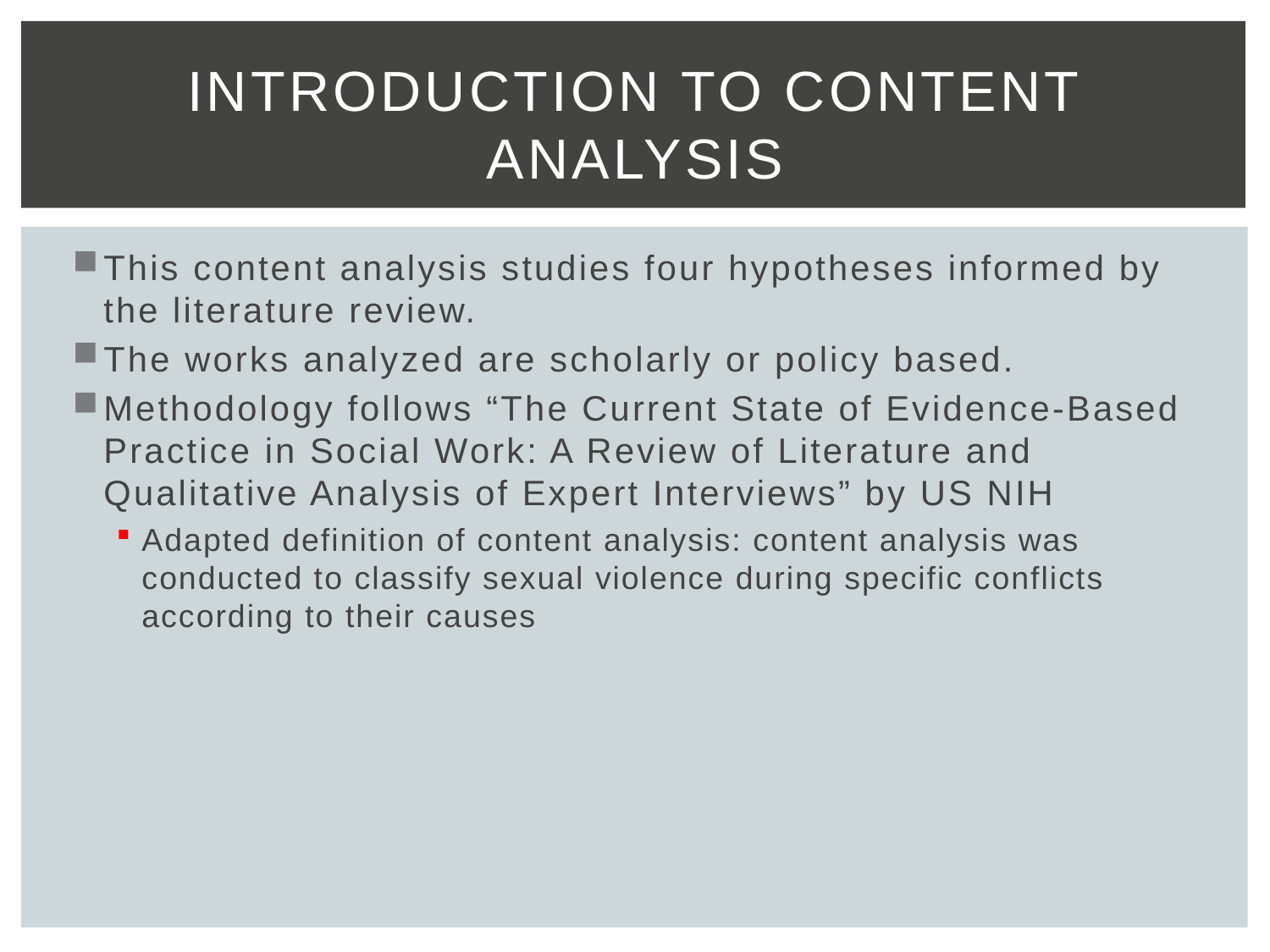

# Introduction to Content Analysis
This content analysis studies four hypotheses informed by the literature review.
The works analyzed are scholarly or policy based.
Methodology follows “The Current State of Evidence-Based Practice in Social Work: A Review of Literature and Qualitative Analysis of Expert Interviews” by US NIH
Adapted definition of content analysis: content analysis was conducted to classify sexual violence during specific conflicts according to their causes